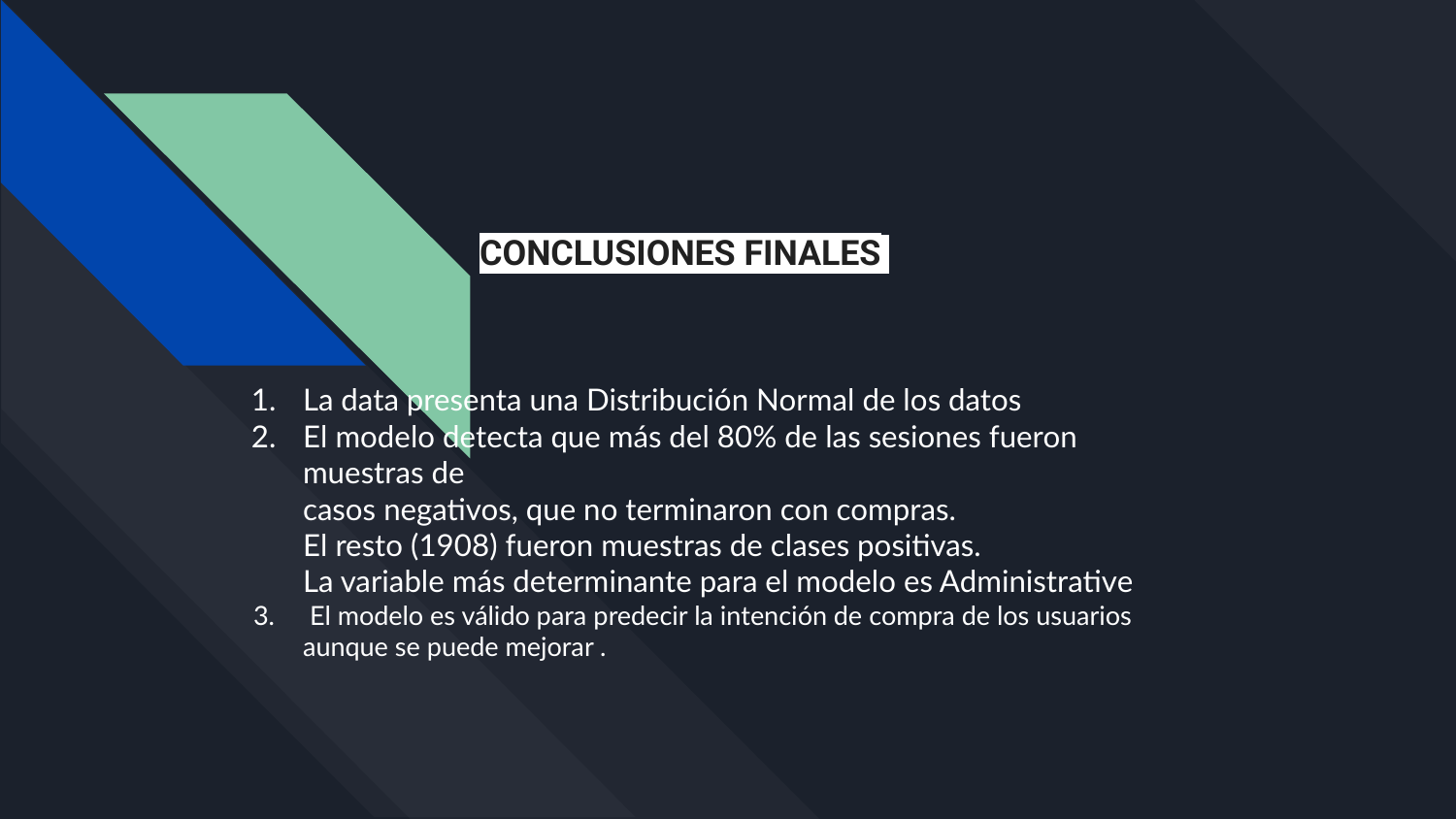

# CONCLUSIONES FINALES

La data presenta una Distribución Normal de los datos
El modelo detecta que más del 80% de las sesiones fueron muestras de
casos negativos, que no terminaron con compras.
El resto (1908) fueron muestras de clases positivas.
La variable más determinante para el modelo es Administrative
 El modelo es válido para predecir la intención de compra de los usuarios
aunque se puede mejorar .